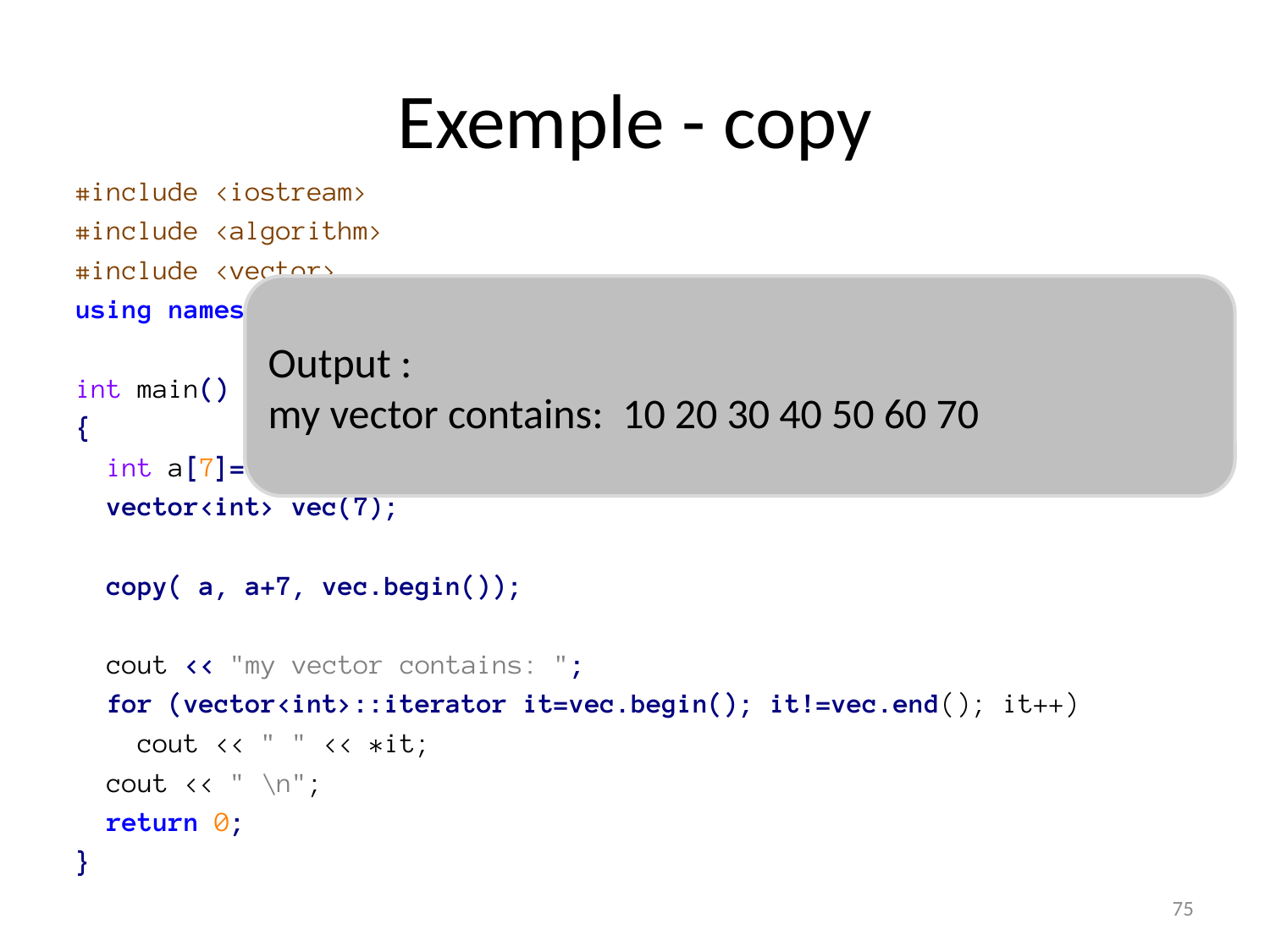

# Exemple - copy
#include <iostream>
#include <algorithm>
#include <vector>
using namespace std;

int main()
{
  int a[7]= {10, 20, 30, 40, 50, 60, 70};
  vector<int> vec(7);

  copy( a, a+7, vec.begin());

  cout << "my vector contains: ";
  for (vector<int>::iterator it=vec.begin(); it!=vec.end(); it++)
    cout << " " << *it;
  cout << " \n";
  return 0;
}
Output :
my vector contains:  10 20 30 40 50 60 70
75